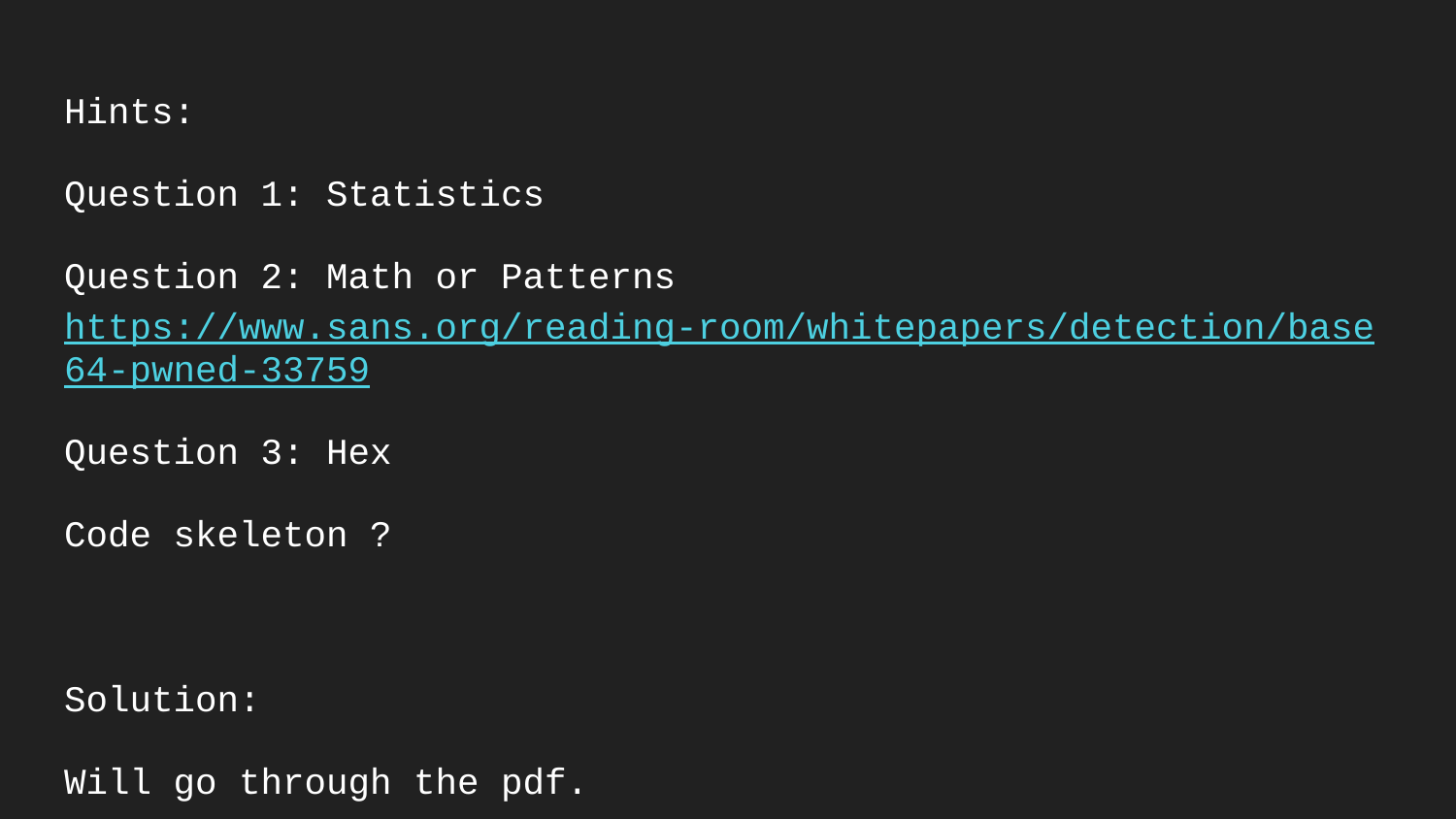

Hints:
Question 1: Statistics
Question 2: Math or Patterns https://www.sans.org/reading-room/whitepapers/detection/base64-pwned-33759
Question 3: Hex
Code skeleton ?

Solution:
Will go through the pdf.